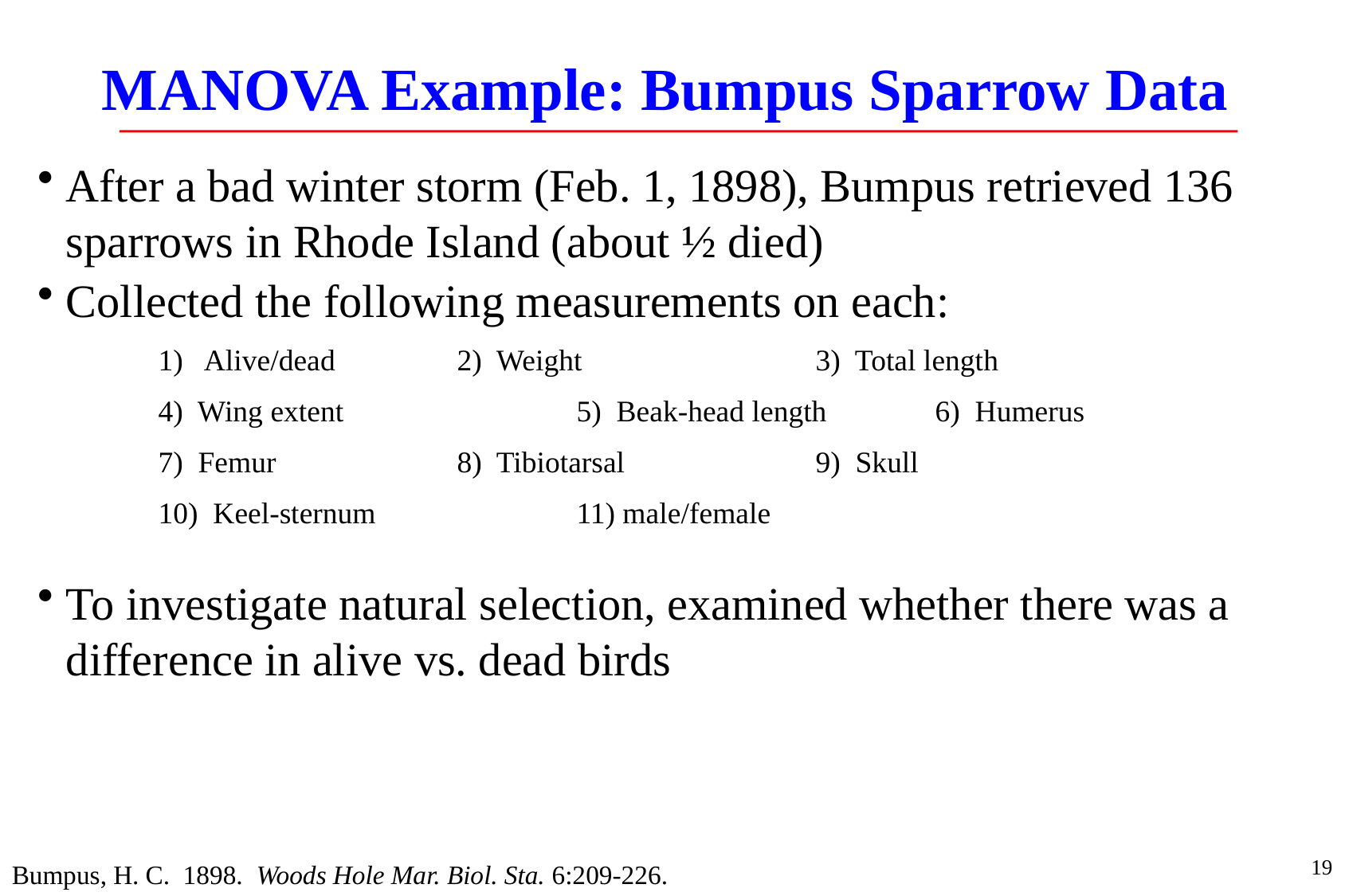

# MANOVA Example: Bumpus Sparrow Data

After a bad winter storm (Feb. 1, 1898), Bumpus retrieved 136 sparrows in Rhode Island (about ½ died)
Collected the following measurements on each:

To investigate natural selection, examined whether there was a difference in alive vs. dead birds
1)   Alive/dead		2)  Weight		3)  Total length
4)  Wing extent		5)  Beak-head length	6)  Humerus
7)  Femur 		8)  Tibiotarsal 		9)  Skull
10)  Keel-sternum 		11) male/female
19
Bumpus, H. C.  1898.  Woods Hole Mar. Biol. Sta. 6:209-226.